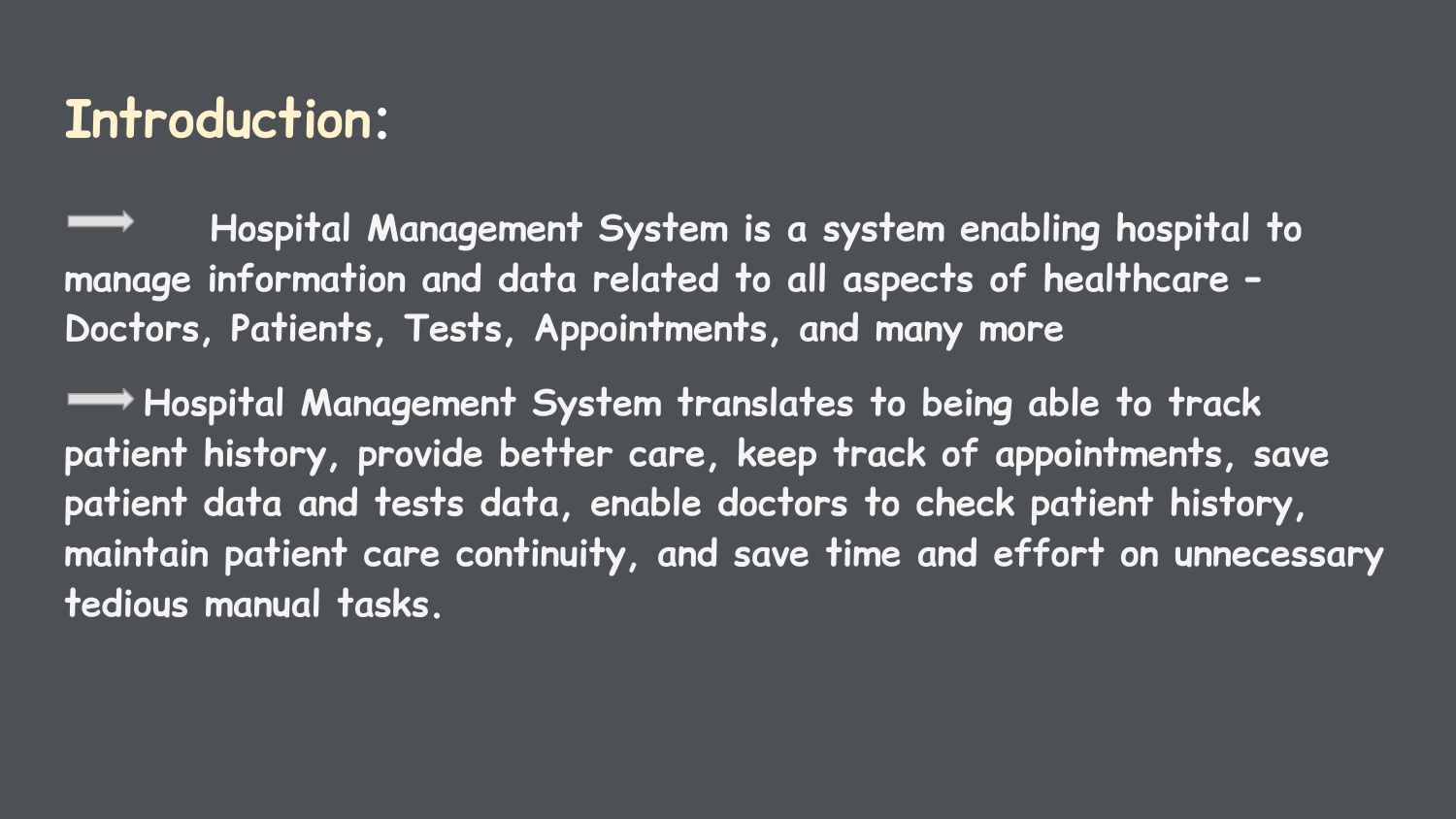

# Introduction:
 	Hospital Management System is a system enabling hospital to manage information and data related to all aspects of healthcare – Doctors, Patients, Tests, Appointments, and many more
     Hospital Management System translates to being able to track patient history, provide better care, keep track of appointments, save patient data and tests data, enable doctors to check patient history, maintain patient care continuity, and save time and effort on unnecessary tedious manual tasks.